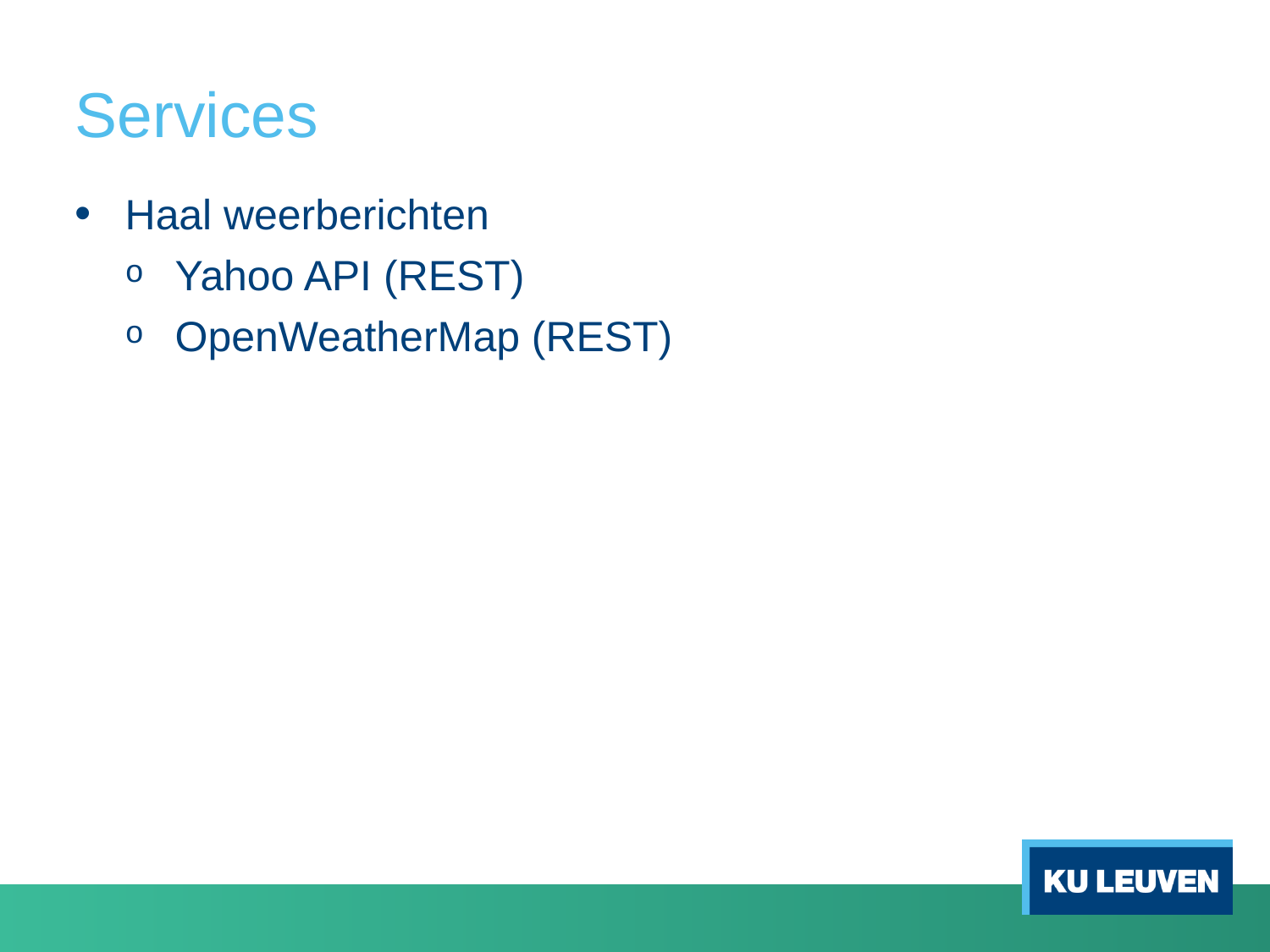

# Services
Haal weerberichten
Yahoo API (REST)
OpenWeatherMap (REST)